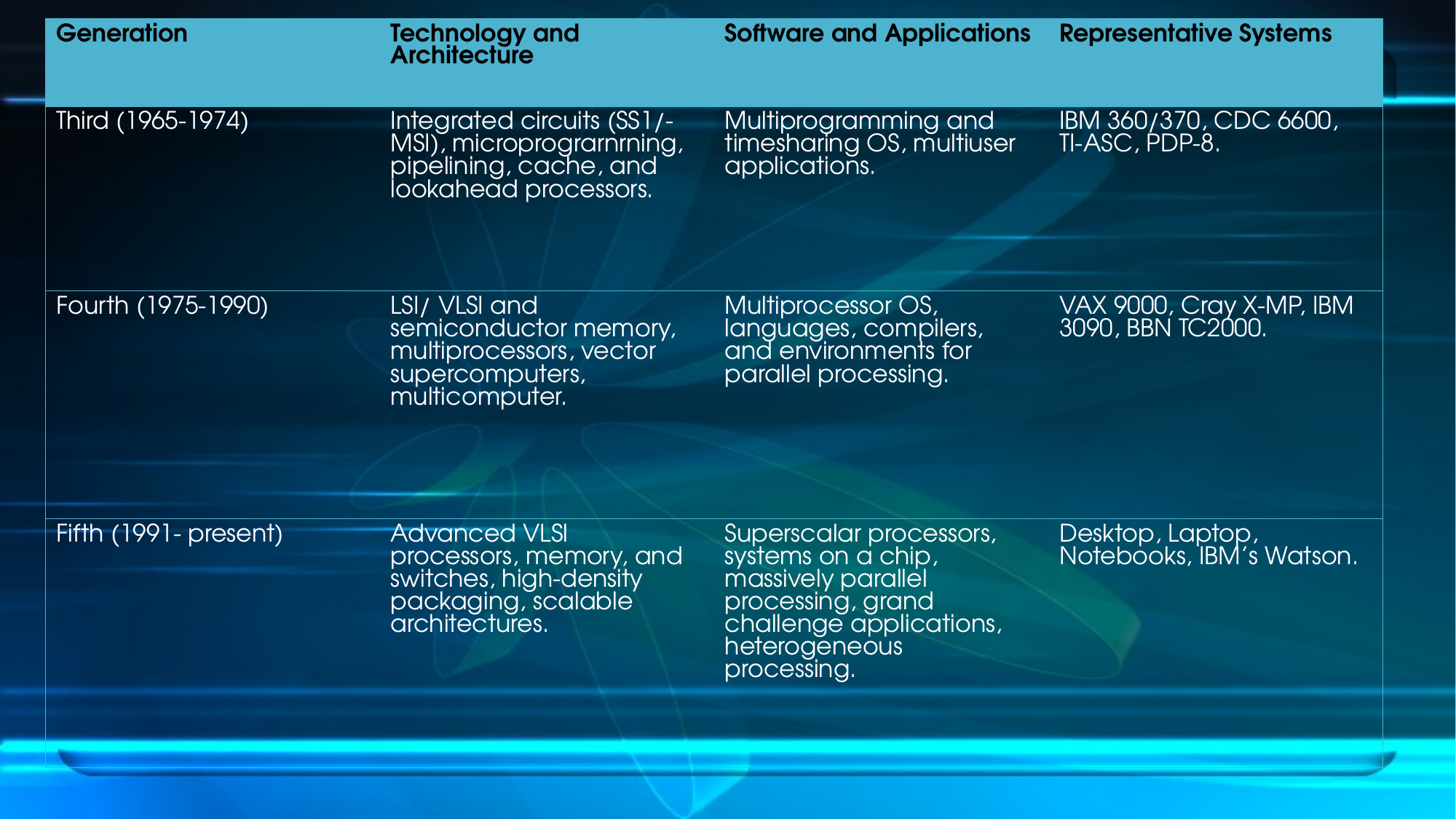

| Generation | Technology and Architecture | Software and Applications | Representative Systems |
| --- | --- | --- | --- |
| Third (1965-1974) | Integrated circuits (SS1/- MSI), microprograrnrning, pipelining, cache, and lookahead processors. | Multiprogramming and timesharing OS, multiuser applications. | IBM 360/370, CDC 6600, TI-ASC, PDP-8. |
| Fourth (1975-1990) | LSI/ VLSI and semiconductor memory, multiprocessors, vector supercomputers, multicomputer. | Multiprocessor OS, languages, compilers, and environments for parallel processing. | VAX 9000, Cray X-MP, IBM 3090, BBN TC2000. |
| Fifth (1991- present) | Advanced VLSl processors, memory, and switches, high-density packaging, scalable architectures. | Superscalar processors, systems on a chip, massively parallel processing, grand challenge applications, heterogeneous processing. | Desktop, Laptop, Notebooks, IBM’s Watson. |